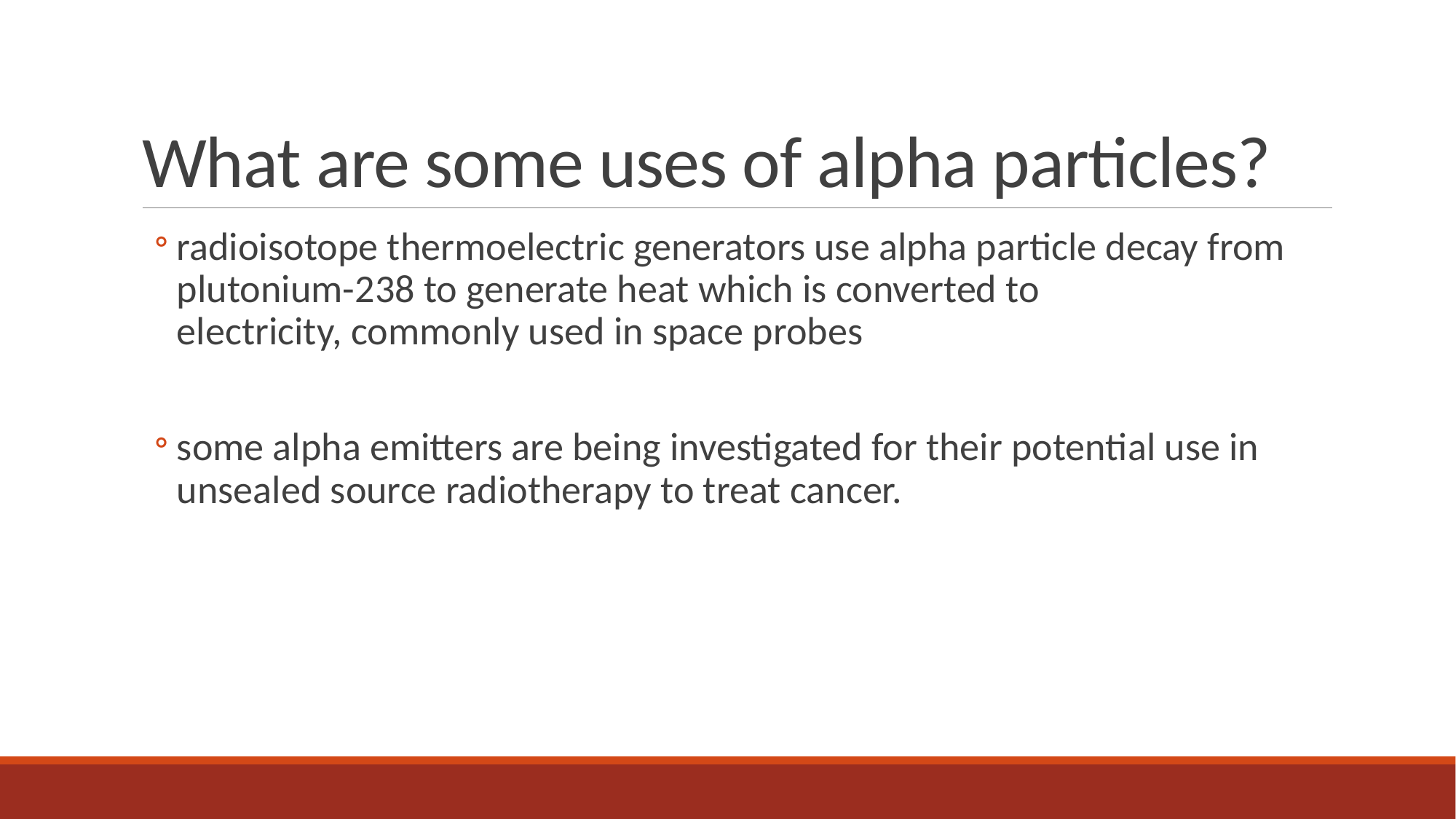

# What are some uses of alpha particles?
radioisotope thermoelectric generators use alpha particle decay from plutonium-238 to generate heat which is converted to electricity, commonly used in space probes

some alpha emitters are being investigated for their potential use in unsealed source radiotherapy to treat cancer.